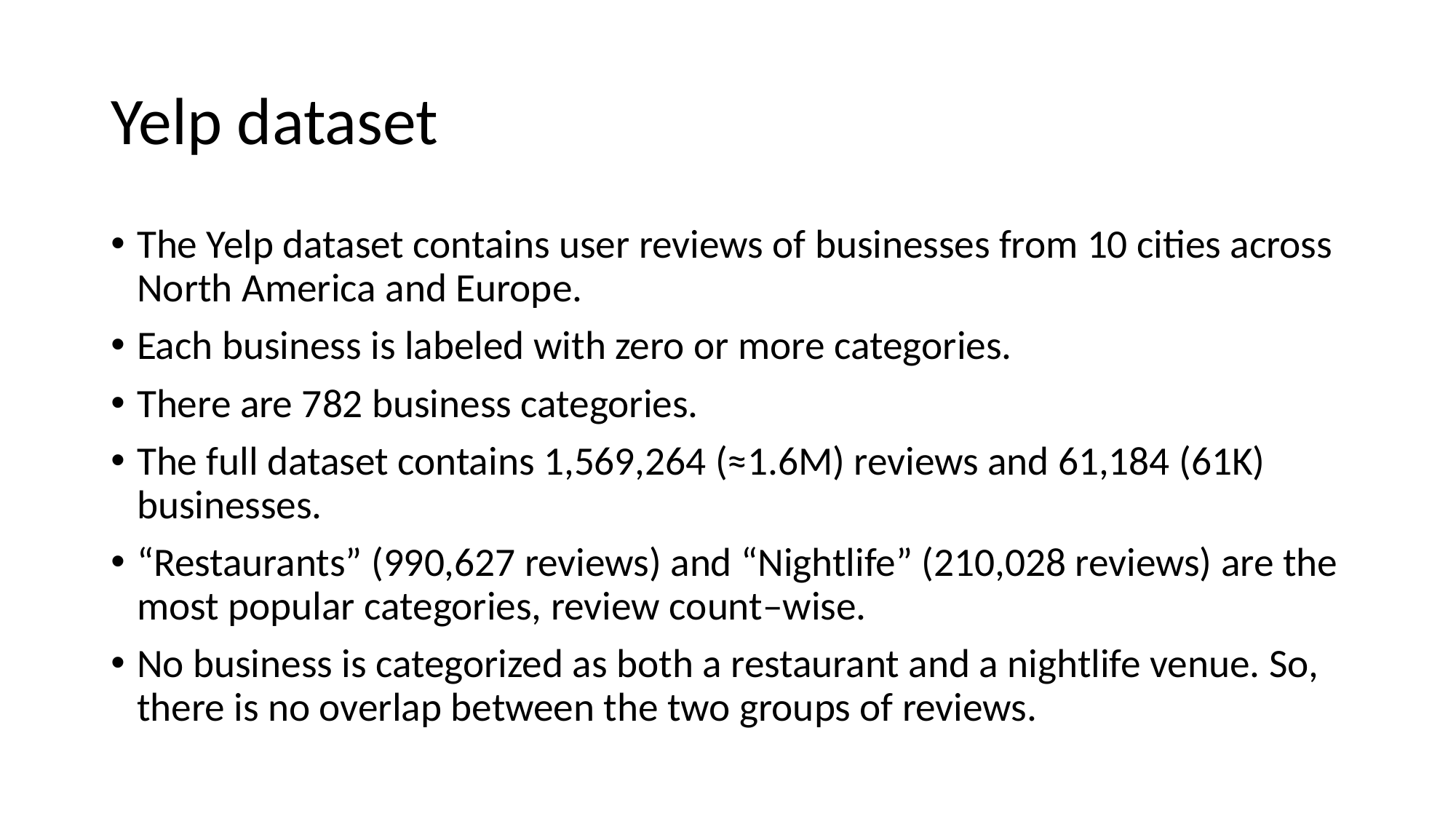

# Yelp dataset
The Yelp dataset contains user reviews of businesses from 10 cities across North America and Europe.
Each business is labeled with zero or more categories.
There are 782 business categories.
The full dataset contains 1,569,264 (≈1.6M) reviews and 61,184 (61K) businesses.
“Restaurants” (990,627 reviews) and “Nightlife” (210,028 reviews) are the most popular categories, review count–wise.
No business is categorized as both a restaurant and a nightlife venue. So, there is no overlap between the two groups of reviews.